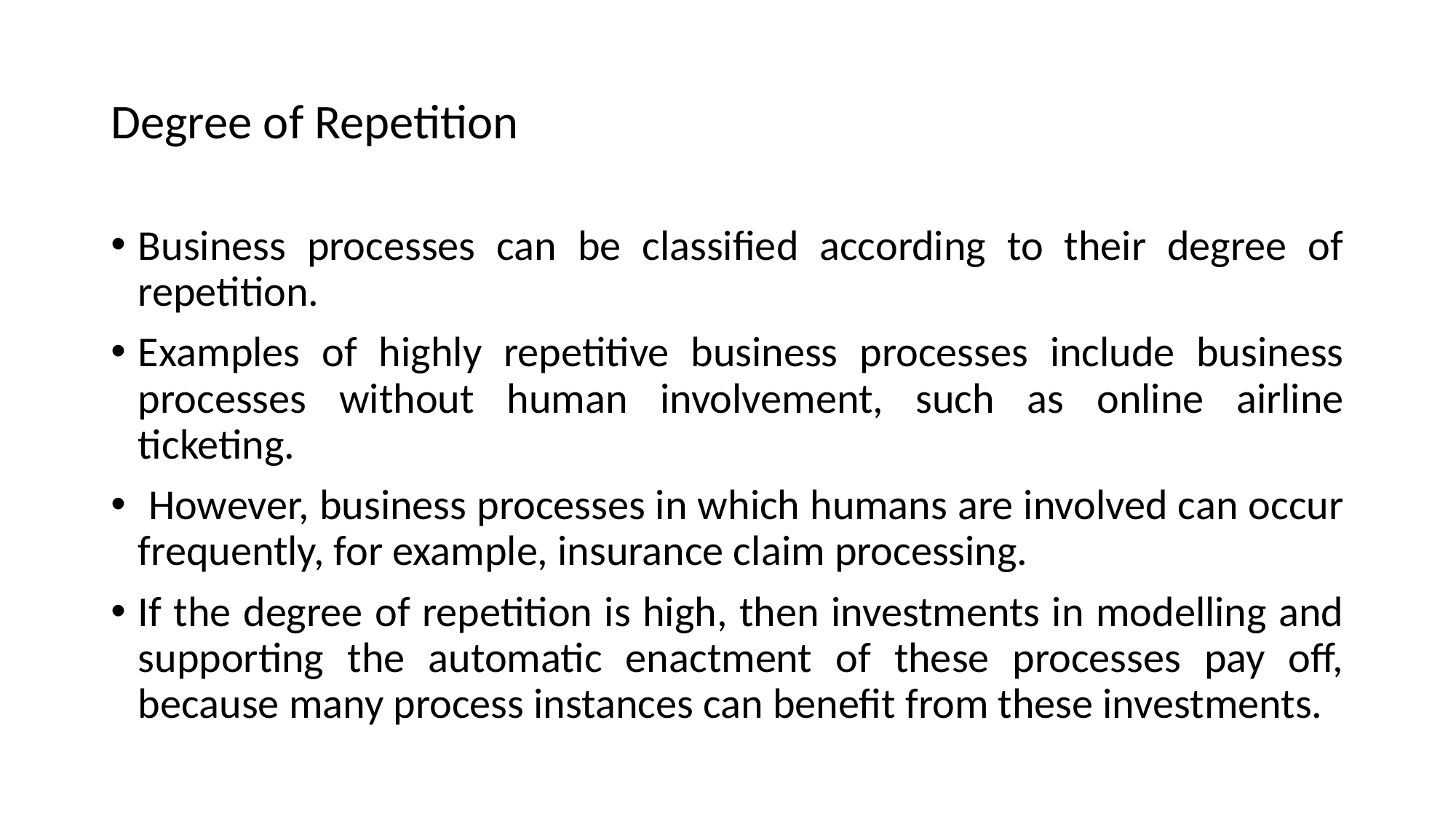

# Degree of Repetition
Business processes can be classified according to their degree of repetition.
Examples of highly repetitive business processes include business processes without human involvement, such as online airline ticketing.
 However, business processes in which humans are involved can occur frequently, for example, insurance claim processing.
If the degree of repetition is high, then investments in modelling and supporting the automatic enactment of these processes pay off, because many process instances can benefit from these investments.